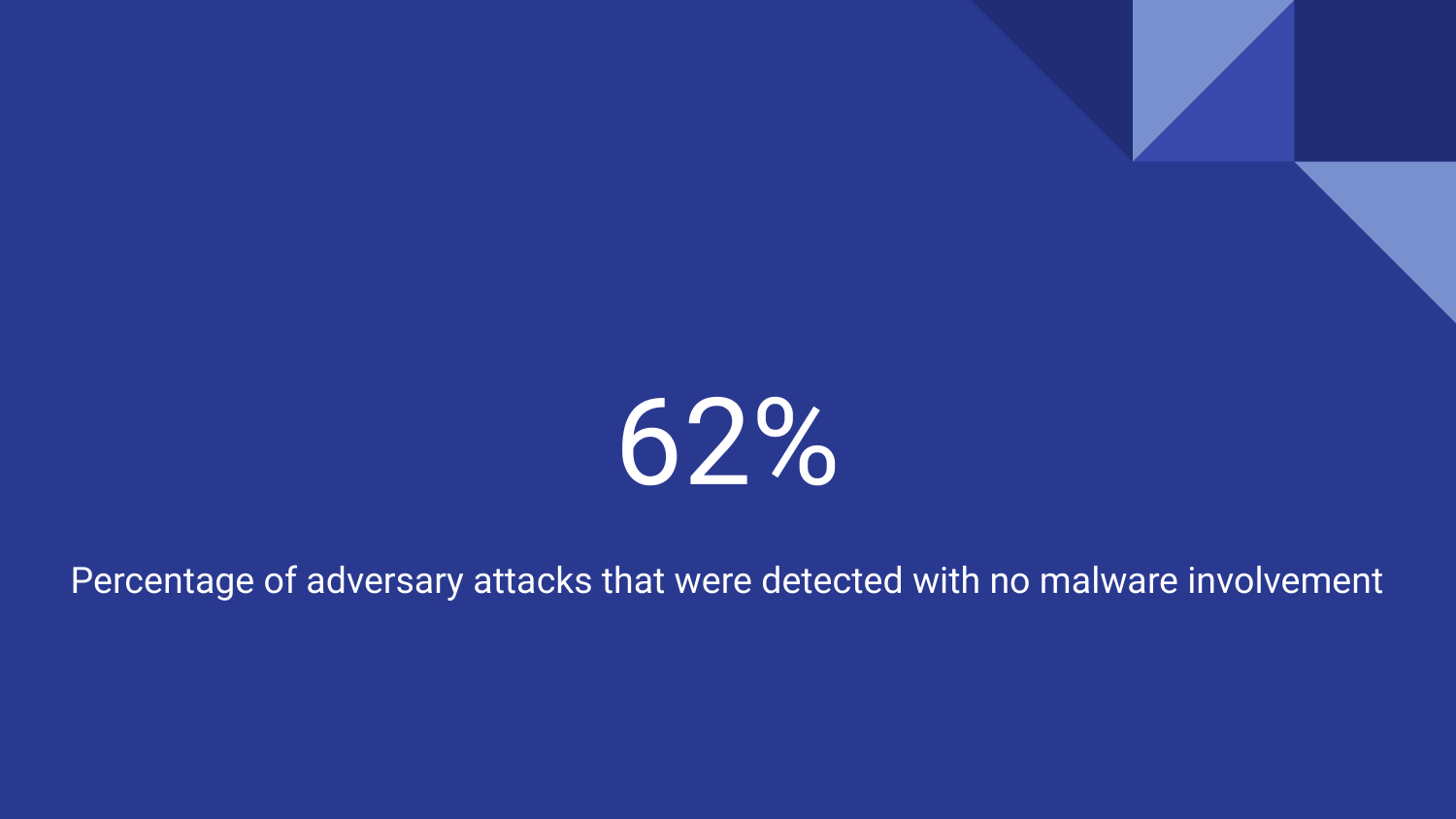

# 62%
Percentage of adversary attacks that were detected with no malware involvement